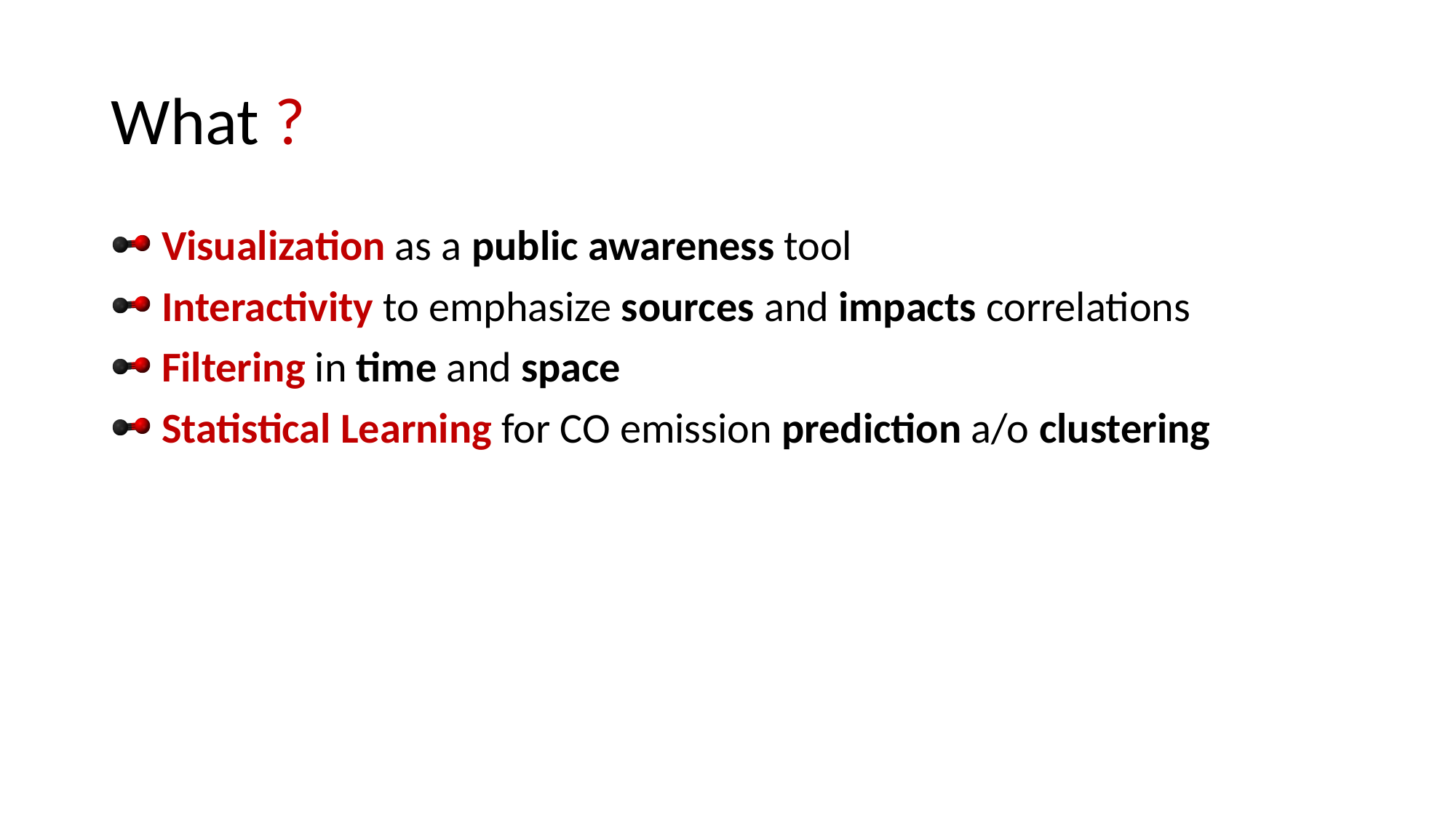

# What ?
 Visualization as a public awareness tool
 Interactivity to emphasize sources and impacts correlations
 Filtering in time and space
 Statistical Learning for CO emission prediction a/o clustering